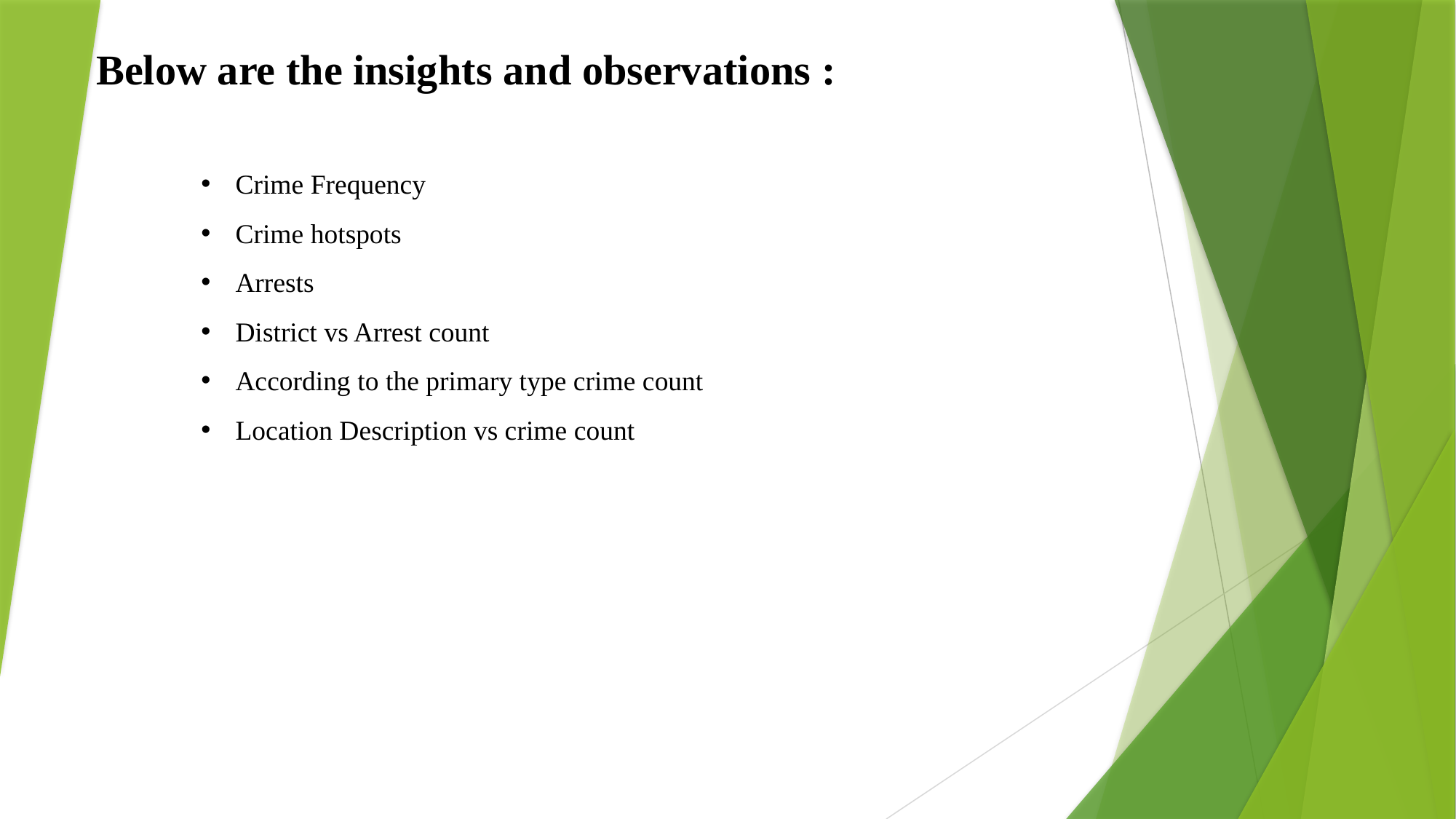

Below are the insights and observations :
Crime Frequency
Crime hotspots
Arrests
District vs Arrest count
According to the primary type crime count
Location Description vs crime count